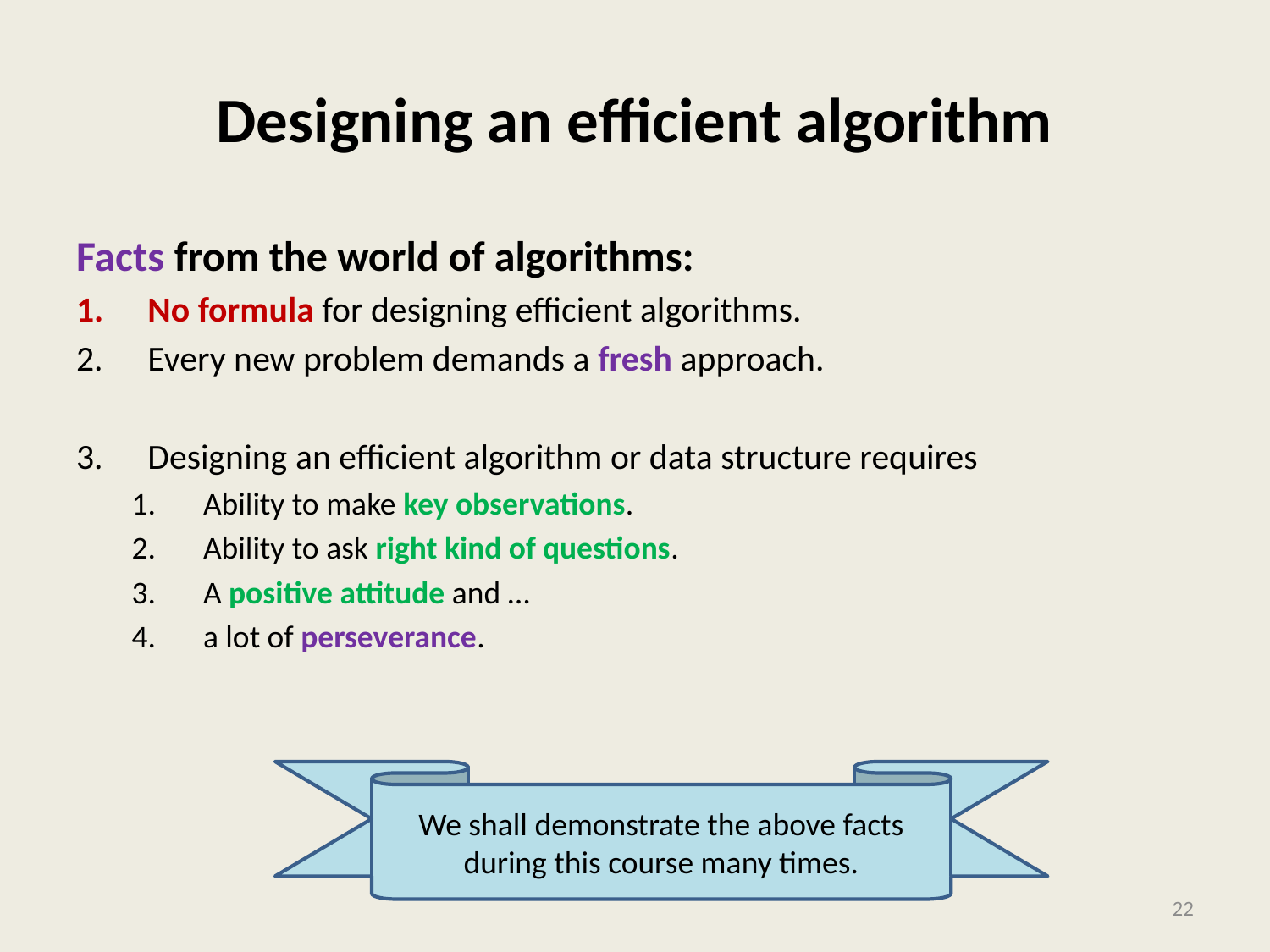

# Designing an efficient algorithm
Facts from the world of algorithms:
No formula for designing efficient algorithms.
Every new problem demands a fresh approach.

Designing an efficient algorithm or data structure requires
Ability to make key observations.
Ability to ask right kind of questions.
A positive attitude and …
a lot of perseverance.
We shall demonstrate the above facts during this course many times.
22